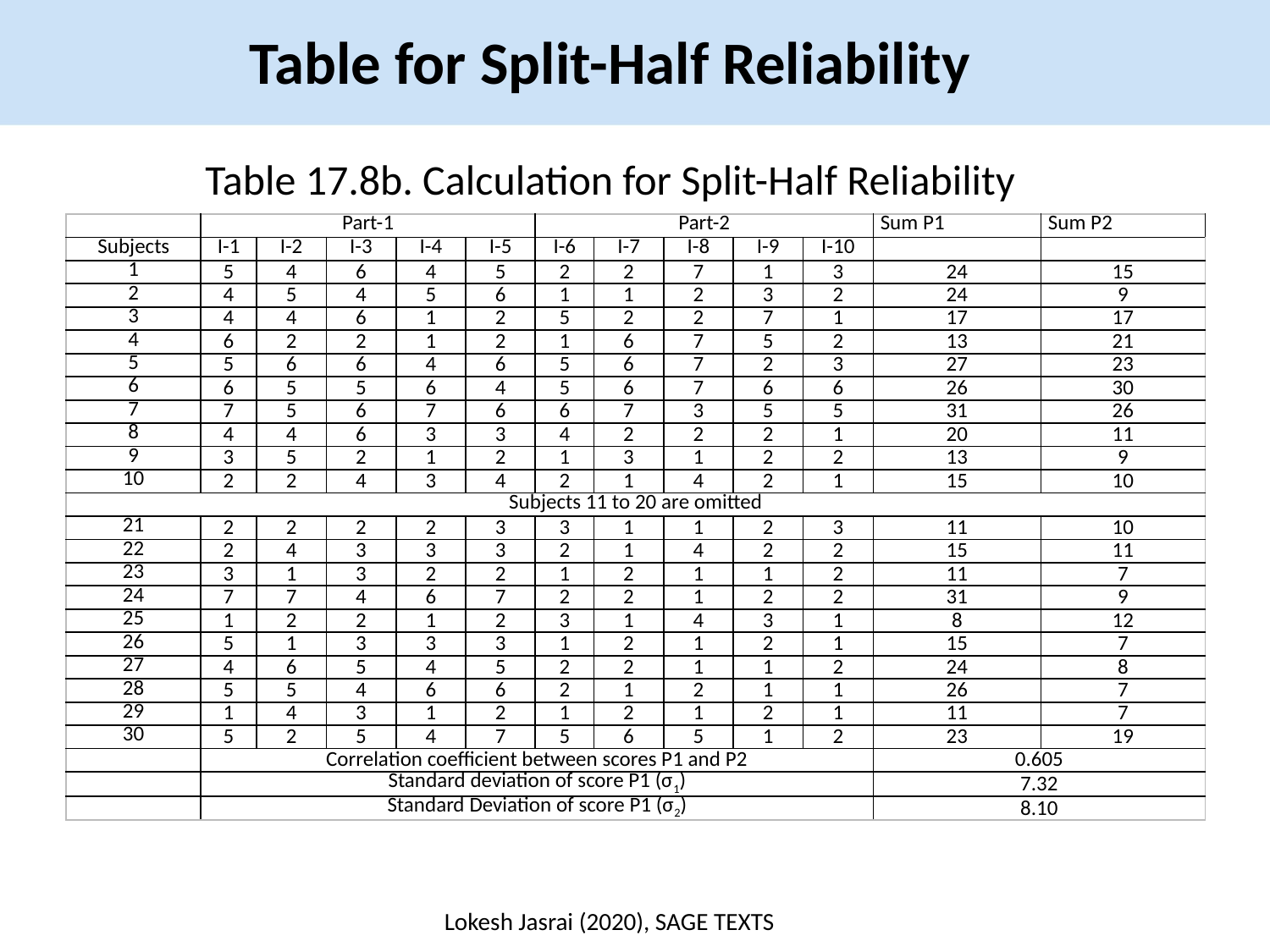

Table for Split-Half Reliability
Table 17.8b. Calculation for Split-Half Reliability
|  | Part-1 |  |  |  |  | Part-2 |  |  |  |  | Sum P1 | Sum P2 |
| --- | --- | --- | --- | --- | --- | --- | --- | --- | --- | --- | --- | --- |
| Subjects | I-1 | I-2 | I-3 | I-4 | I-5 | I-6 | I-7 | I-8 | I-9 | I-10 |  |  |
| 1 | 5 | 4 | 6 | 4 | 5 | 2 | 2 | 7 | 1 | 3 | 24 | 15 |
| 2 | 4 | 5 | 4 | 5 | 6 | 1 | 1 | 2 | 3 | 2 | 24 | 9 |
| 3 | 4 | 4 | 6 | 1 | 2 | 5 | 2 | 2 | 7 | 1 | 17 | 17 |
| 4 | 6 | 2 | 2 | 1 | 2 | 1 | 6 | 7 | 5 | 2 | 13 | 21 |
| 5 | 5 | 6 | 6 | 4 | 6 | 5 | 6 | 7 | 2 | 3 | 27 | 23 |
| 6 | 6 | 5 | 5 | 6 | 4 | 5 | 6 | 7 | 6 | 6 | 26 | 30 |
| 7 | 7 | 5 | 6 | 7 | 6 | 6 | 7 | 3 | 5 | 5 | 31 | 26 |
| 8 | 4 | 4 | 6 | 3 | 3 | 4 | 2 | 2 | 2 | 1 | 20 | 11 |
| 9 | 3 | 5 | 2 | 1 | 2 | 1 | 3 | 1 | 2 | 2 | 13 | 9 |
| 10 | 2 | 2 | 4 | 3 | 4 | 2 | 1 | 4 | 2 | 1 | 15 | 10 |
| Subjects 11 to 20 are omitted |  |  |  |  |  |  |  |  |  |  |  |  |
| 21 | 2 | 2 | 2 | 2 | 3 | 3 | 1 | 1 | 2 | 3 | 11 | 10 |
| 22 | 2 | 4 | 3 | 3 | 3 | 2 | 1 | 4 | 2 | 2 | 15 | 11 |
| 23 | 3 | 1 | 3 | 2 | 2 | 1 | 2 | 1 | 1 | 2 | 11 | 7 |
| 24 | 7 | 7 | 4 | 6 | 7 | 2 | 2 | 1 | 2 | 2 | 31 | 9 |
| 25 | 1 | 2 | 2 | 1 | 2 | 3 | 1 | 4 | 3 | 1 | 8 | 12 |
| 26 | 5 | 1 | 3 | 3 | 3 | 1 | 2 | 1 | 2 | 1 | 15 | 7 |
| 27 | 4 | 6 | 5 | 4 | 5 | 2 | 2 | 1 | 1 | 2 | 24 | 8 |
| 28 | 5 | 5 | 4 | 6 | 6 | 2 | 1 | 2 | 1 | 1 | 26 | 7 |
| 29 | 1 | 4 | 3 | 1 | 2 | 1 | 2 | 1 | 2 | 1 | 11 | 7 |
| 30 | 5 | 2 | 5 | 4 | 7 | 5 | 6 | 5 | 1 | 2 | 23 | 19 |
|  | Correlation coefficient between scores P1 and P2 |  |  |  |  |  |  |  |  |  | 0.605 |  |
|  | Standard deviation of score P1 (σ1) |  |  |  |  |  |  |  |  |  | 7.32 |  |
|  | Standard Deviation of score P1 (σ2) |  |  |  |  |  |  |  |  |  | 8.10 |  |
Lokesh Jasrai (2020), SAGE TEXTS